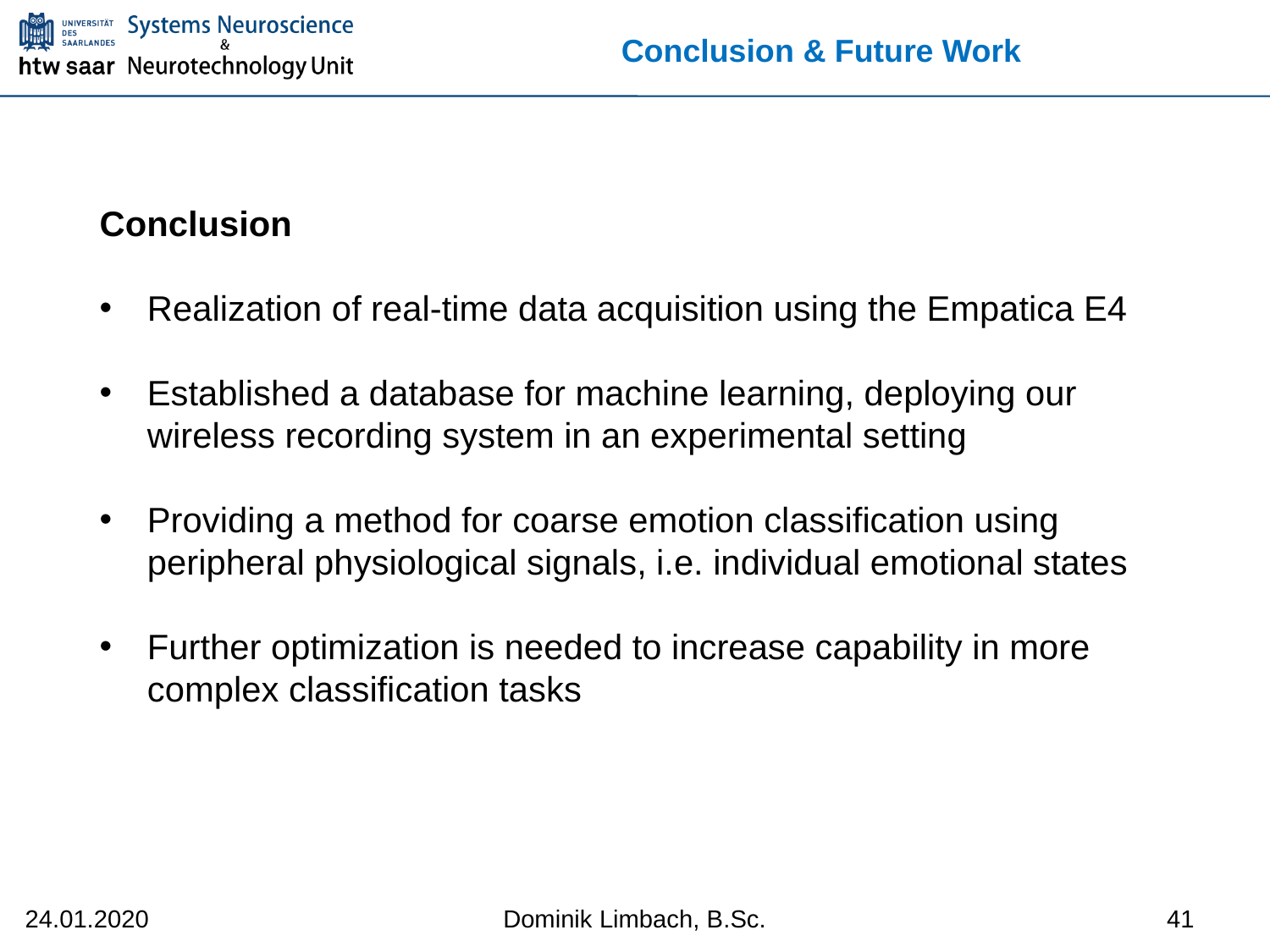

# Conclusion & Future Work
Conclusion

Realization of real-time data acquisition using the Empatica E4

Established a database for machine learning, deploying our wireless recording system in an experimental setting

Providing a method for coarse emotion classification using peripheral physiological signals, i.e. individual emotional states

Further optimization is needed to increase capability in more complex classification tasks
41
Dominik Limbach, B.Sc.
24.01.2020